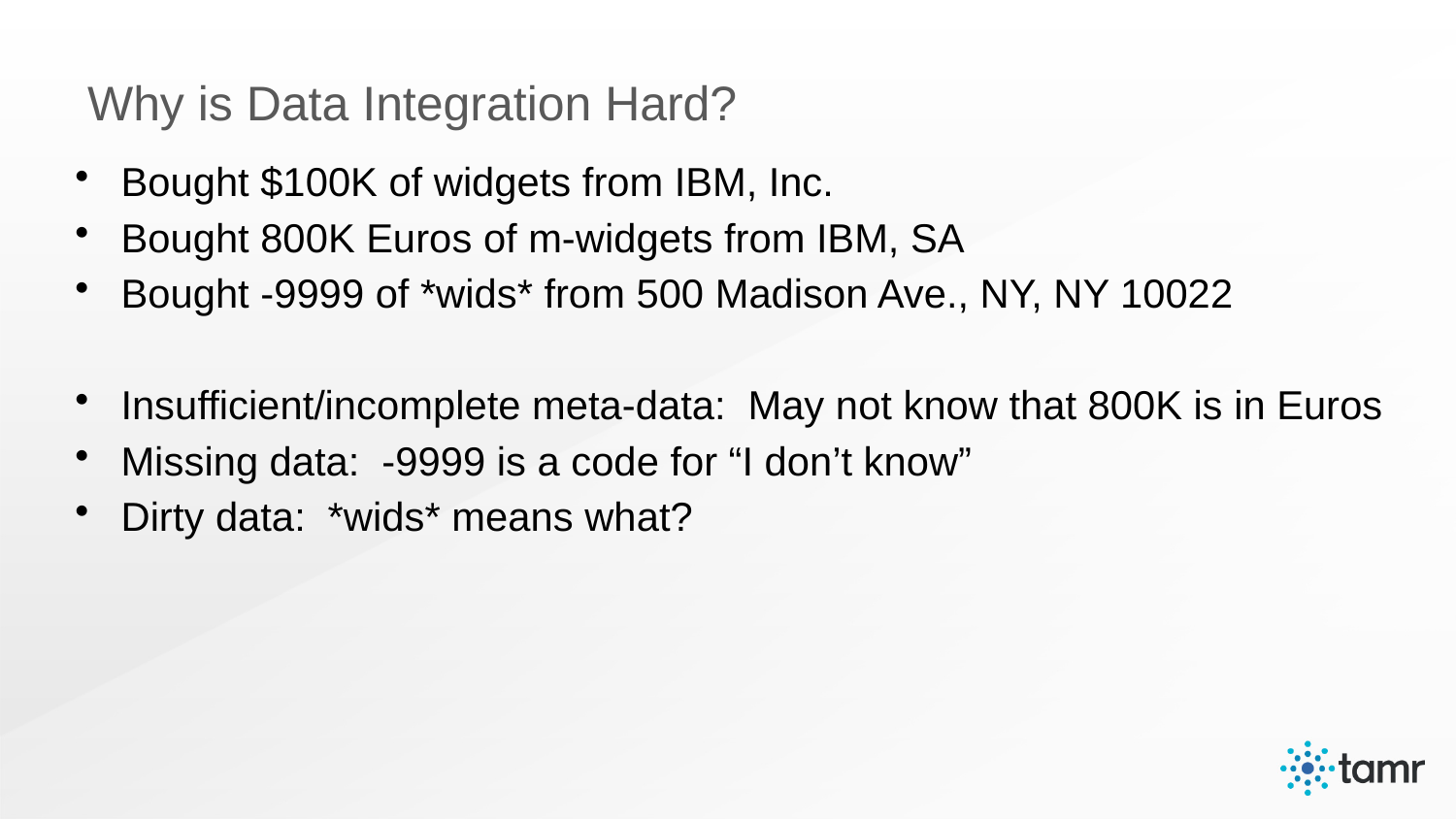

# Why is Data Integration Hard?
Bought $100K of widgets from IBM, Inc.
Bought 800K Euros of m-widgets from IBM, SA
Bought -9999 of *wids* from 500 Madison Ave., NY, NY 10022

Insufficient/incomplete meta-data:  May not know that 800K is in Euros
Missing data:  -9999 is a code for “I don’t know”
Dirty data:  *wids* means what?